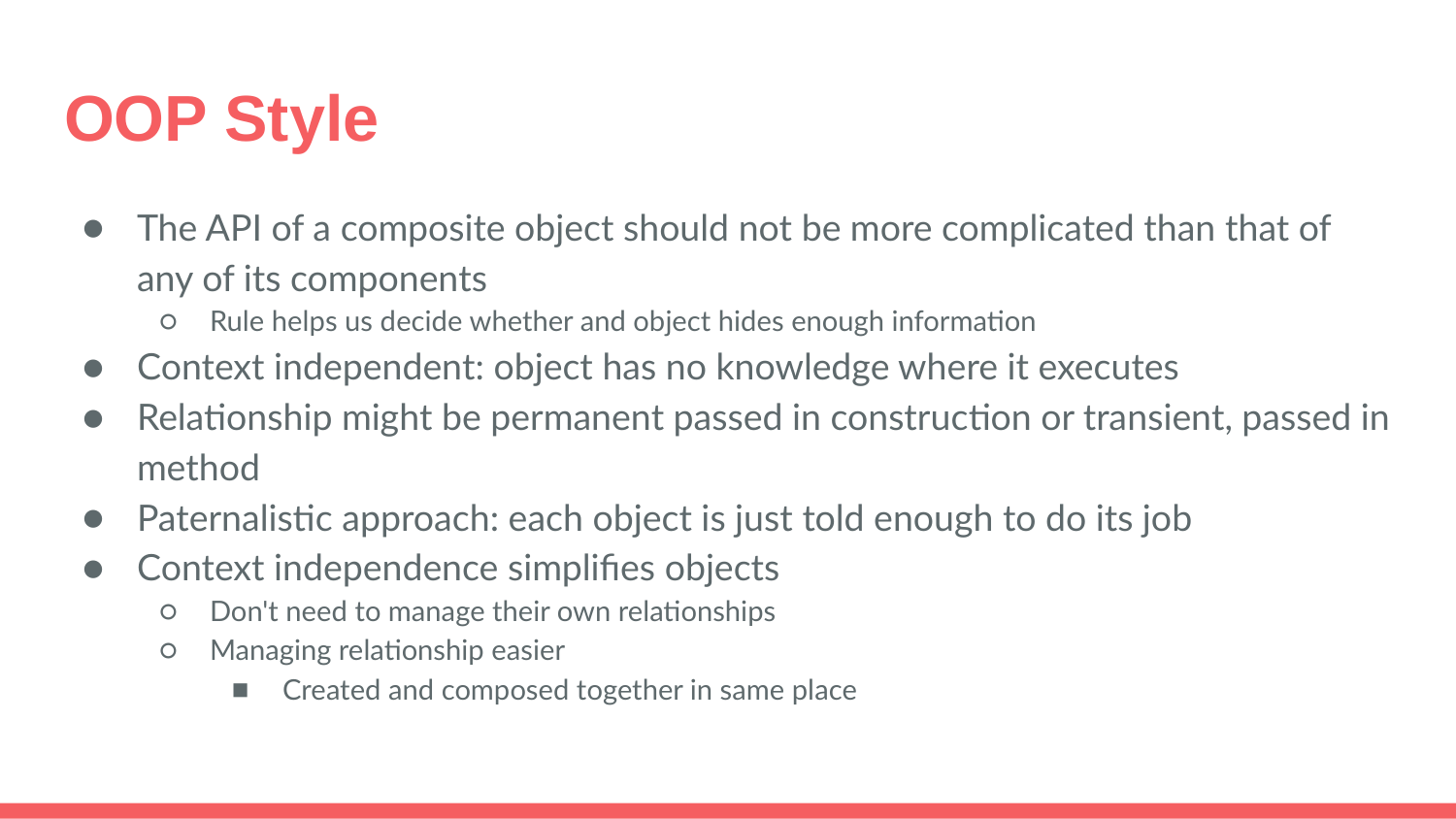

# OOP Style
The API of a composite object should not be more complicated than that of any of its components
Rule helps us decide whether and object hides enough information
Context independent: object has no knowledge where it executes
Relationship might be permanent passed in construction or transient, passed in method
Paternalistic approach: each object is just told enough to do its job
Context independence simplifies objects
Don't need to manage their own relationships
Managing relationship easier
Created and composed together in same place